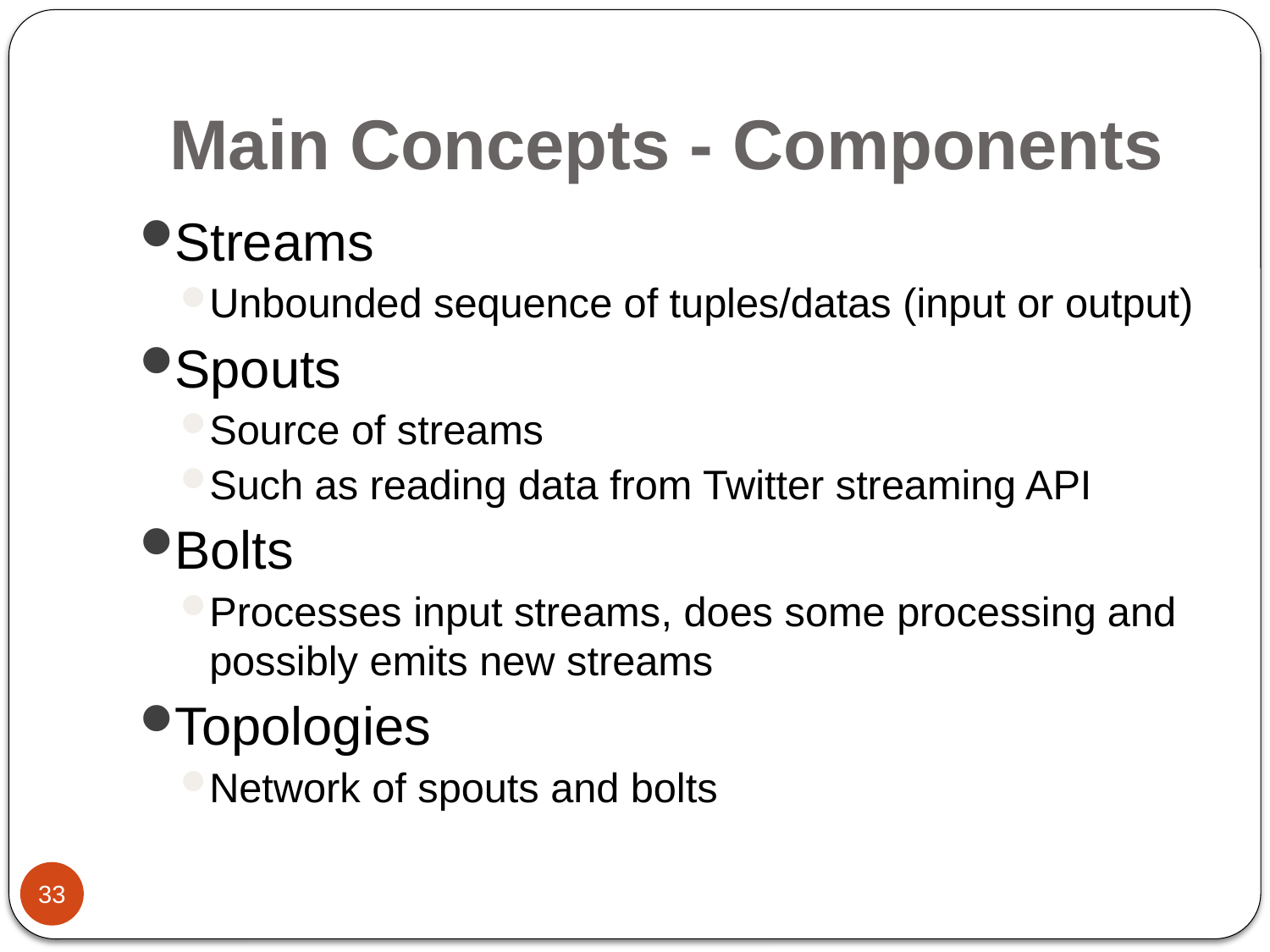

# Main Concepts - Components
Streams
Unbounded sequence of tuples/datas (input or output)
Spouts
Source of streams
Such as reading data from Twitter streaming API
Bolts
Processes input streams, does some processing and possibly emits new streams
Topologies
Network of spouts and bolts
33